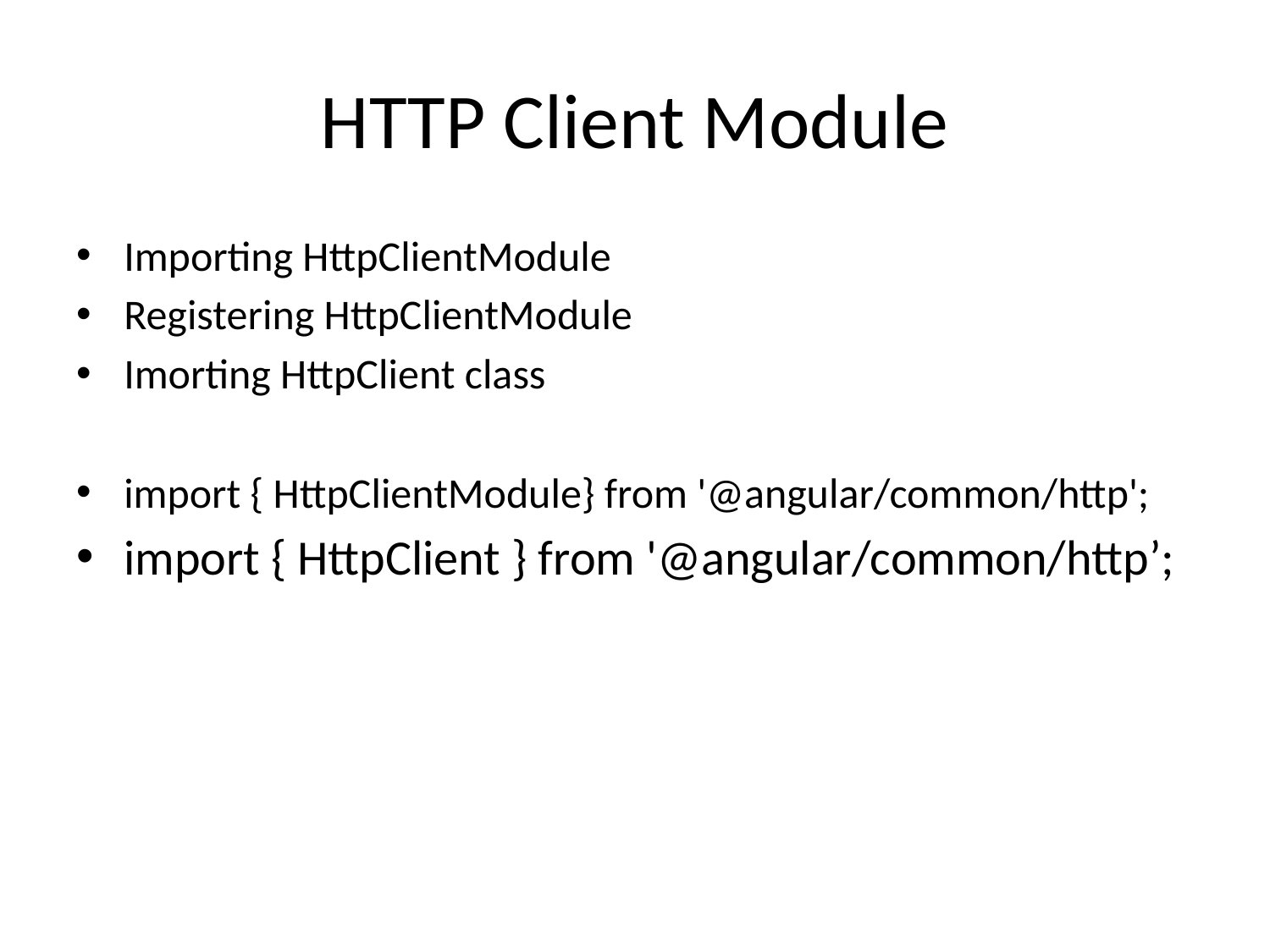

# HTTP Client Module
Importing HttpClientModule
Registering HttpClientModule
Imorting HttpClient class

import { HttpClientModule} from '@angular/common/http';
import { HttpClient } from '@angular/common/http’;